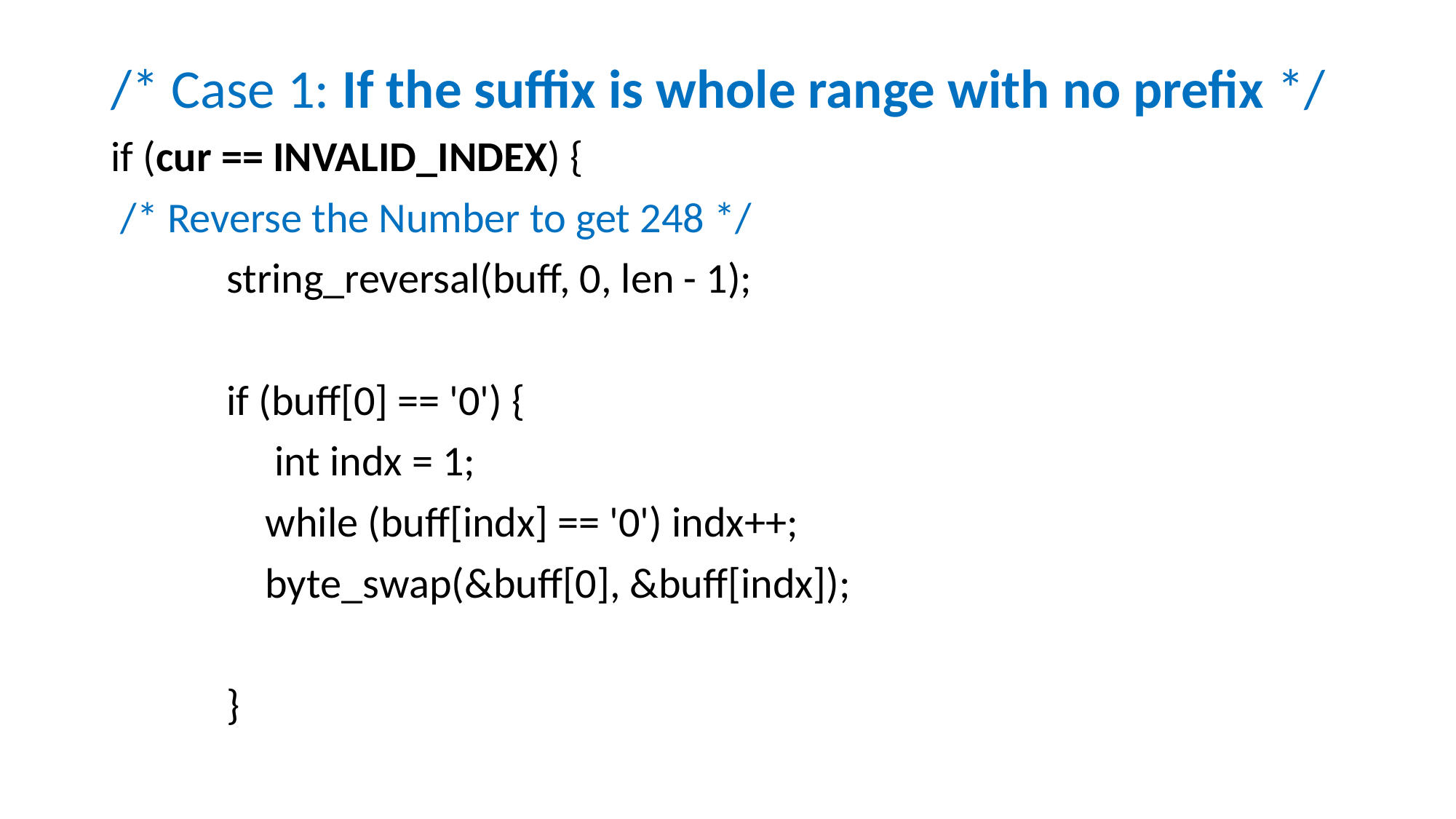

/* Case 1: If the suffix is whole range with no prefix */
if (cur == INVALID_INDEX) {
 /* Reverse the Number to get 248 */
            string_reversal(buff, 0, len - 1);

            if (buff[0] == '0') {
                 int indx = 1;
                while (buff[indx] == '0') indx++;
                byte_swap(&buff[0], &buff[indx]);

            }